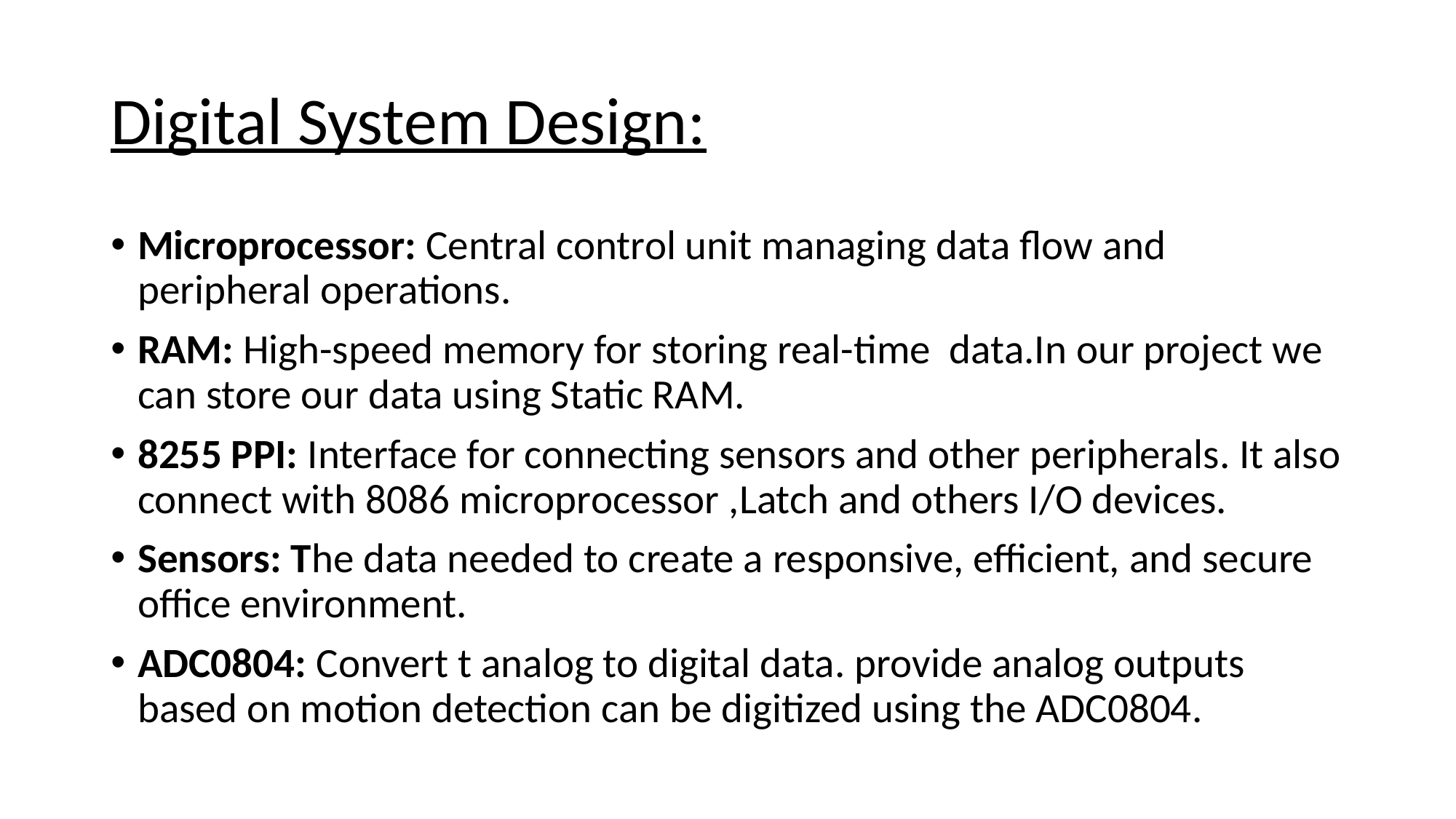

# Digital System Design:
Microprocessor: Central control unit managing data flow and peripheral operations.
RAM: High-speed memory for storing real-time  data.In our project we can store our data using Static RAM.
8255 PPI: Interface for connecting sensors and other peripherals. It also connect with 8086 microprocessor ,Latch and others I/O devices.
Sensors: The data needed to create a responsive, efficient, and secure office environment.
ADC0804: Convert t analog to digital data. provide analog outputs based on motion detection can be digitized using the ADC0804.